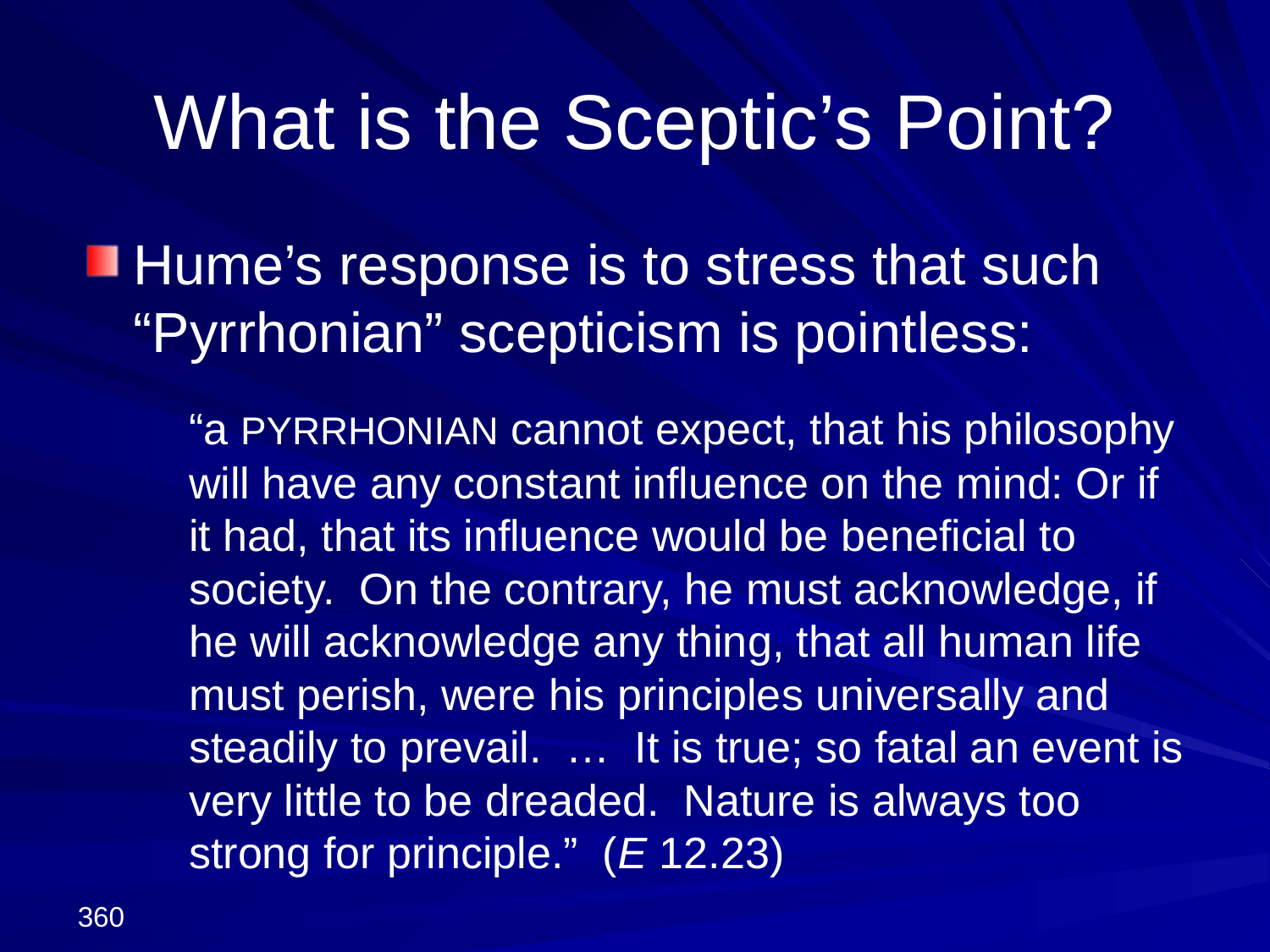

What is the Sceptic’s Point?
Hume’s response is to stress that such “Pyrrhonian” scepticism is pointless:
	“a PYRRHONIAN cannot expect, that his philosophy will have any constant influence on the mind: Or if it had, that its influence would be beneficial to society.  On the contrary, he must acknowledge, if he will acknowledge any thing, that all human life must perish, were his principles universally and steadily to prevail.  …  It is true; so fatal an event is very little to be dreaded.  Nature is always too strong for principle.”  (E 12.23)
360